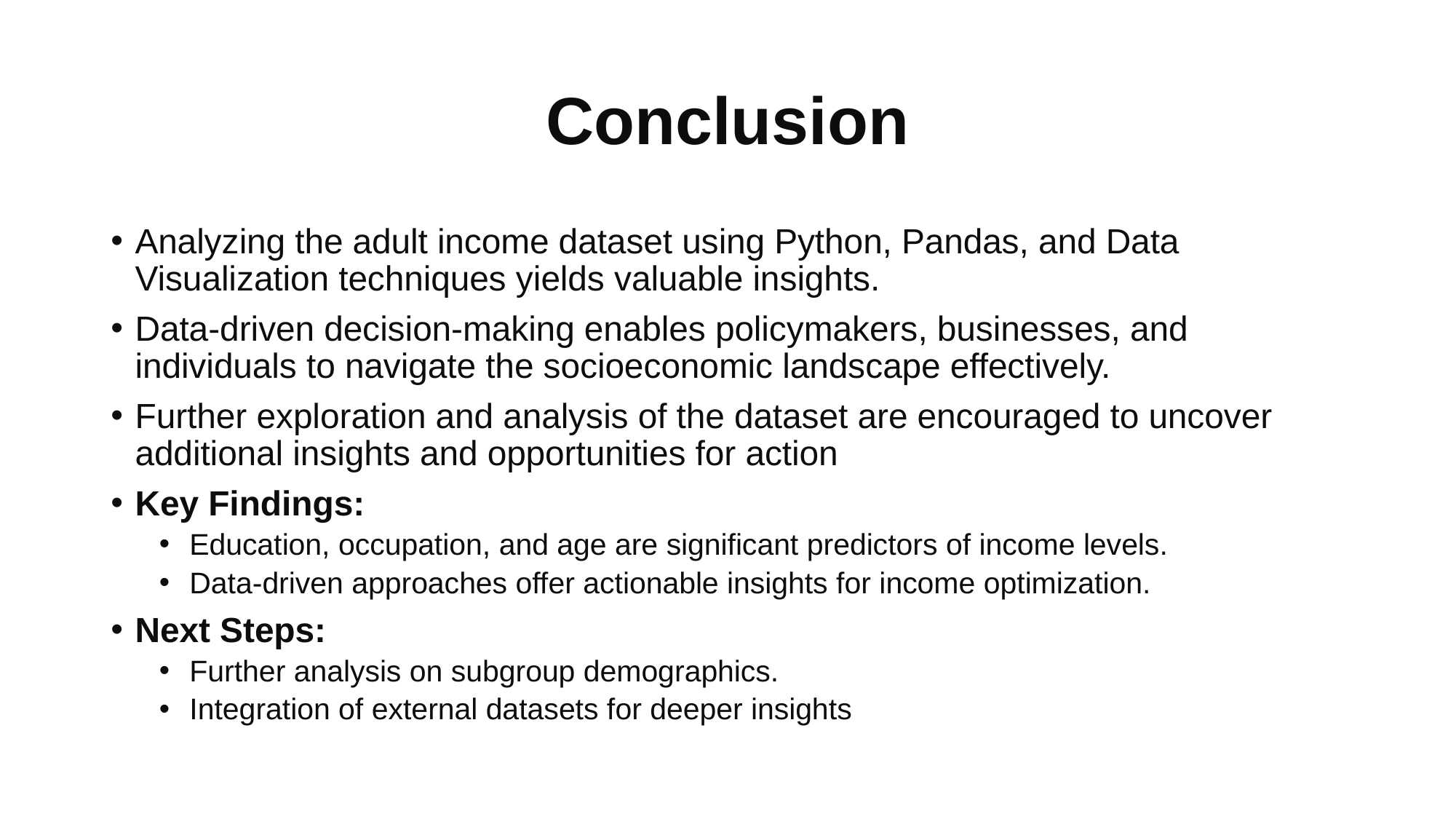

# Conclusion
Analyzing the adult income dataset using Python, Pandas, and Data Visualization techniques yields valuable insights.
Data-driven decision-making enables policymakers, businesses, and individuals to navigate the socioeconomic landscape effectively.
Further exploration and analysis of the dataset are encouraged to uncover additional insights and opportunities for action
Key Findings:
Education, occupation, and age are significant predictors of income levels.
Data-driven approaches offer actionable insights for income optimization.
Next Steps:
Further analysis on subgroup demographics.
Integration of external datasets for deeper insights